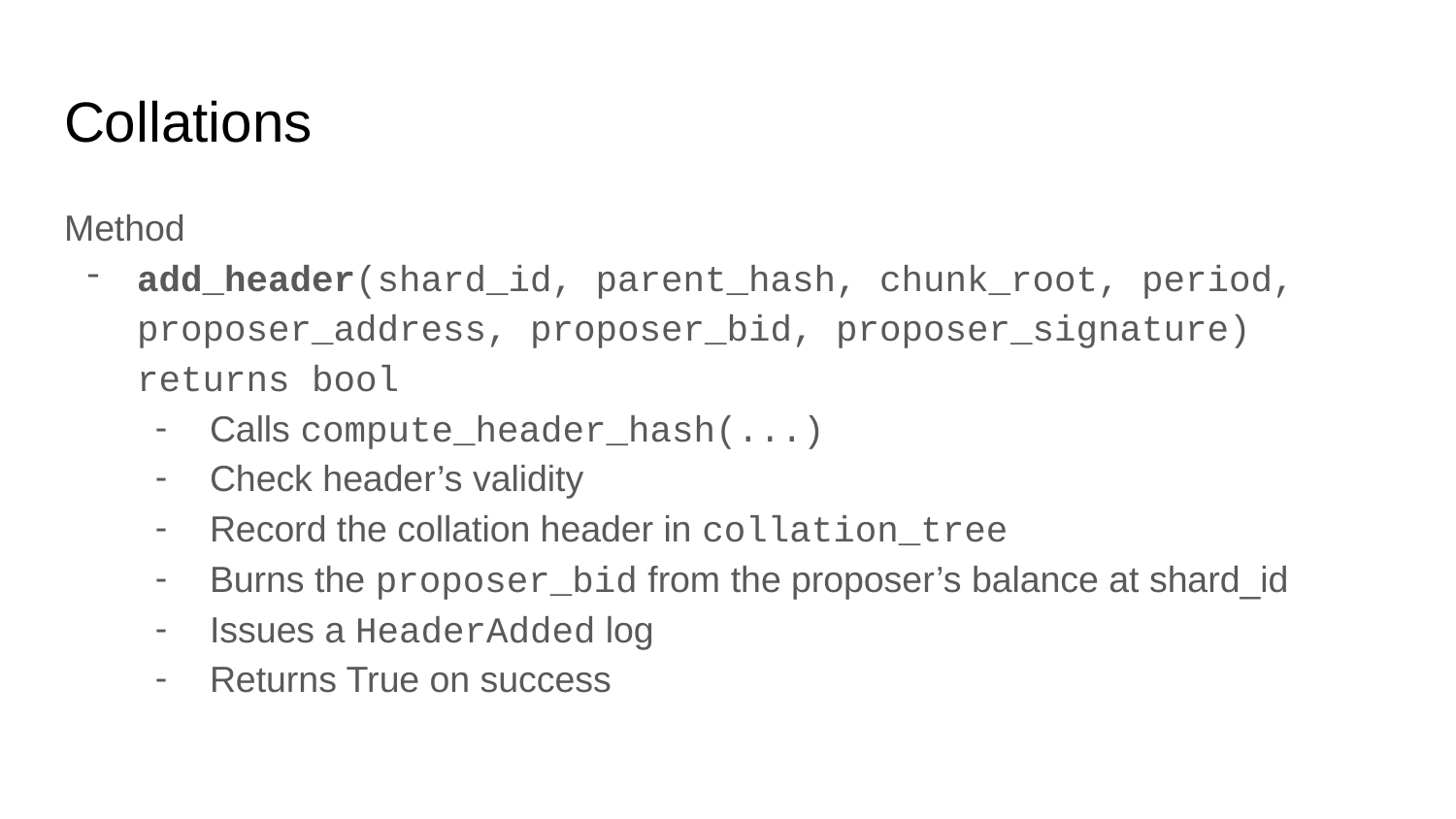

# Collations
Method
add_header(shard_id, parent_hash, chunk_root, period, proposer_address, proposer_bid, proposer_signature) returns bool
Calls compute_header_hash(...)
Check header’s validity
Record the collation header in collation_tree
Burns the proposer_bid from the proposer’s balance at shard_id
Issues a HeaderAdded log
Returns True on success